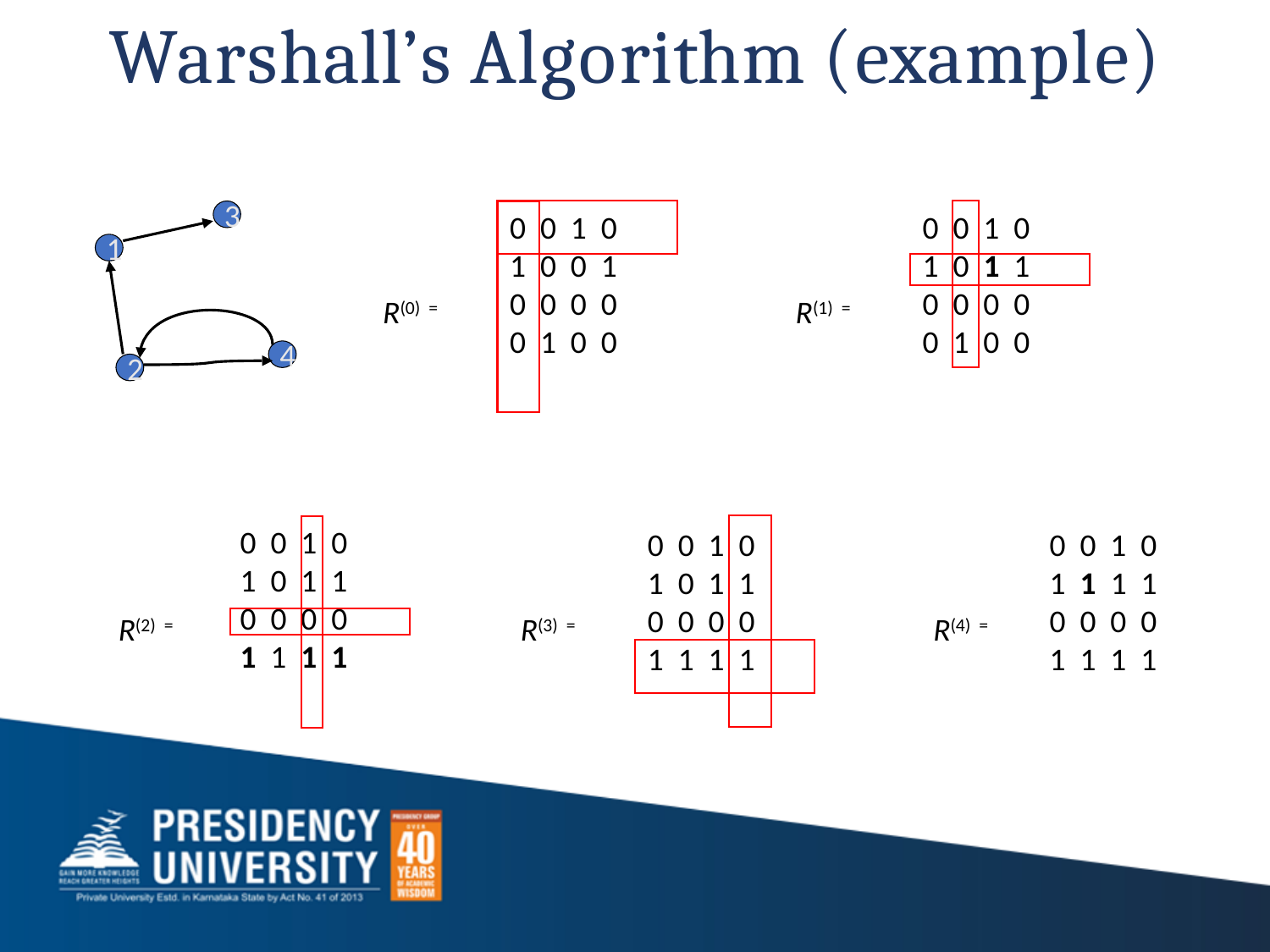

# Warshall’s Algorithm (example)
3

1

4
2
0  0  1  0
1  0  0  1
0  0  0  0
0  1  0  0

0  0  1  0
1  0  1  1
0  0  0  0
0  1  0  0

R(0)  =
R(1)  =

0  0  1  0
1  0  1  1
0  0  0  0
1  1  1  1

0  0  1  0
1  0  1  1
0  0  0  0
1  1  1  1
0  0  1  0
1  1  1  1
0  0  0  0
1  1  1  1
R(2)  =
R(3)  =
R(4)  =